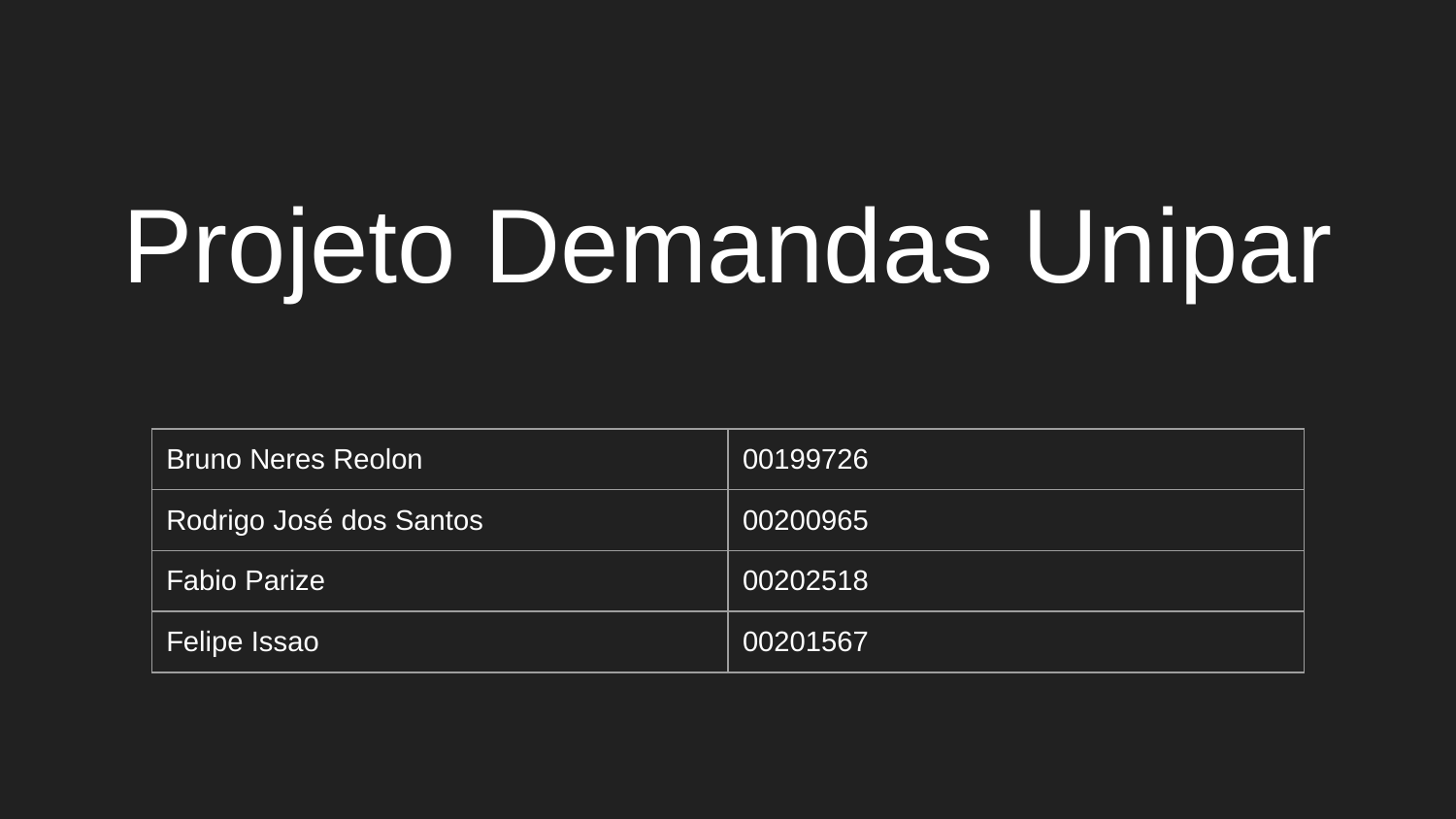

# Projeto Demandas Unipar

| Bruno Neres Reolon | 00199726 |
| --- | --- |
| Rodrigo José dos Santos | 00200965 |
| Fabio Parize | 00202518 |
| Felipe Issao | 00201567 |